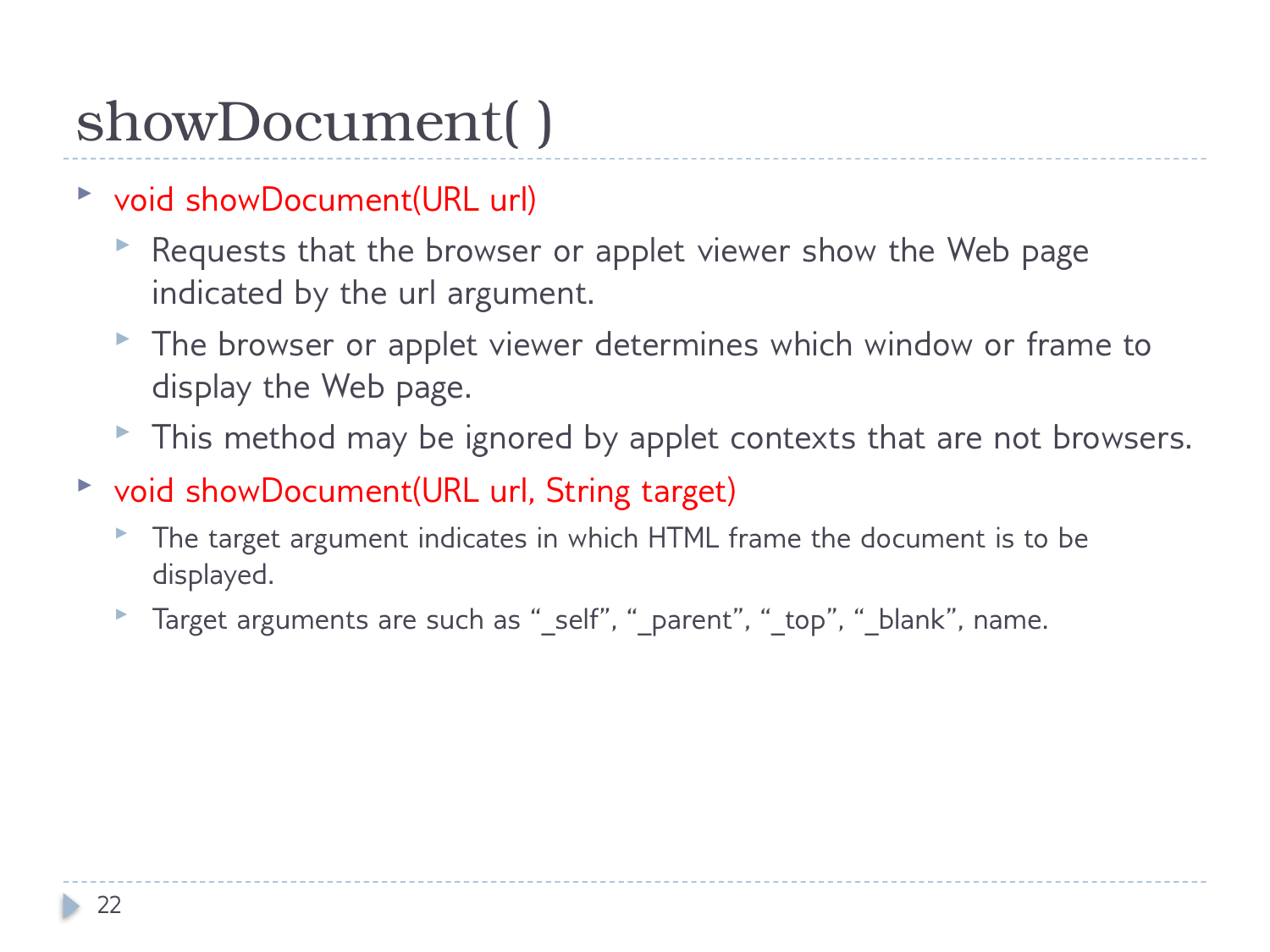

# showDocument( )
void showDocument(URL url)
Requests that the browser or applet viewer show the Web page indicated by the url argument.
The browser or applet viewer determines which window or frame to display the Web page.
This method may be ignored by applet contexts that are not browsers.
void showDocument(URL url, String target)
The target argument indicates in which HTML frame the document is to be displayed.
Target arguments are such as “_self”, “_parent”, “_top”, “_blank”, name.
22